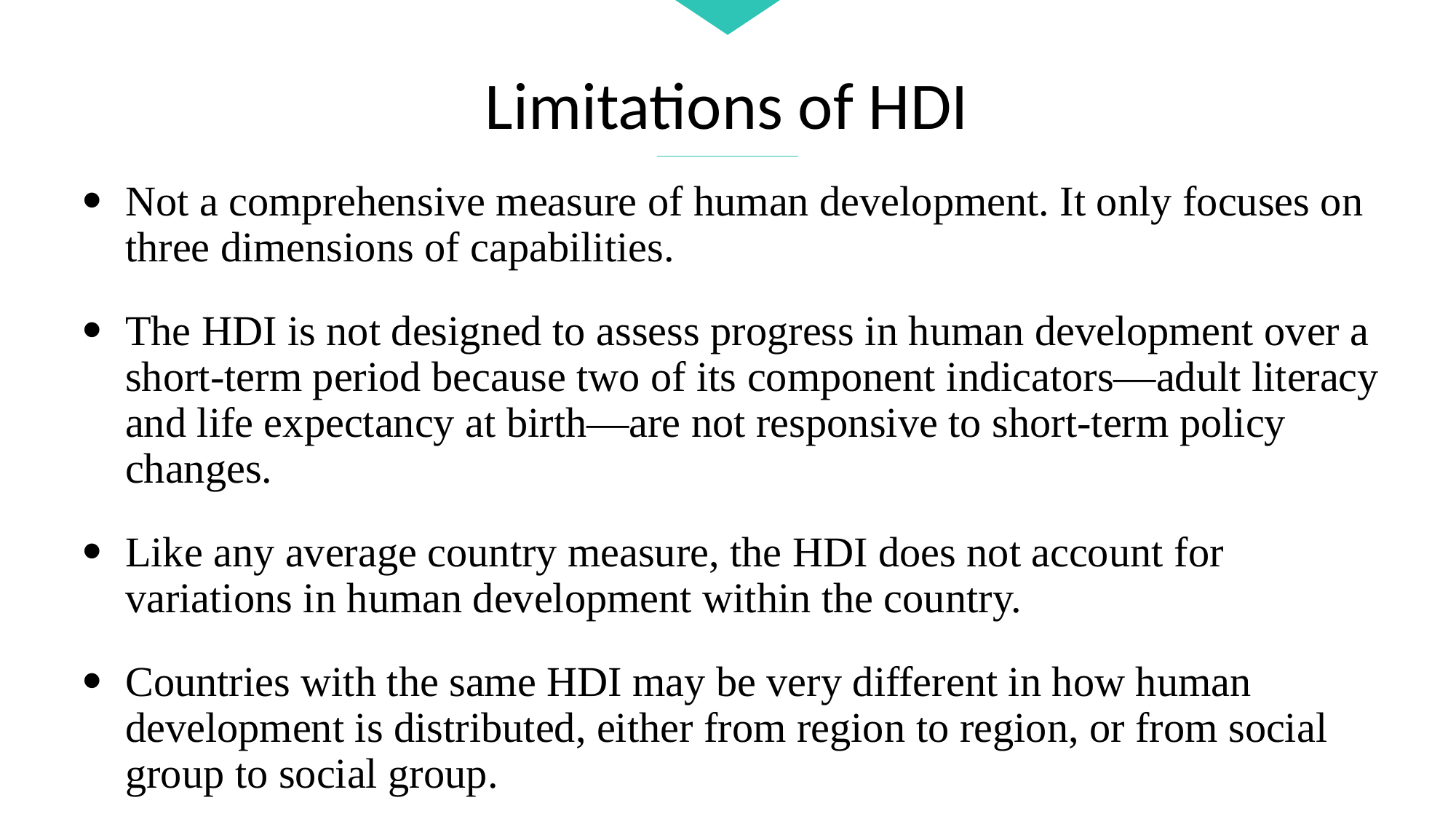

Limitations of HDI
Not a comprehensive measure of human development. It only focuses on three dimensions of capabilities.
The HDI is not designed to assess progress in human development over a short-term period because two of its component indicators—adult literacy and life expectancy at birth—are not responsive to short-term policy changes.
Like any average country measure, the HDI does not account for variations in human development within the country.
Countries with the same HDI may be very different in how human development is distributed, either from region to region, or from social group to social group.